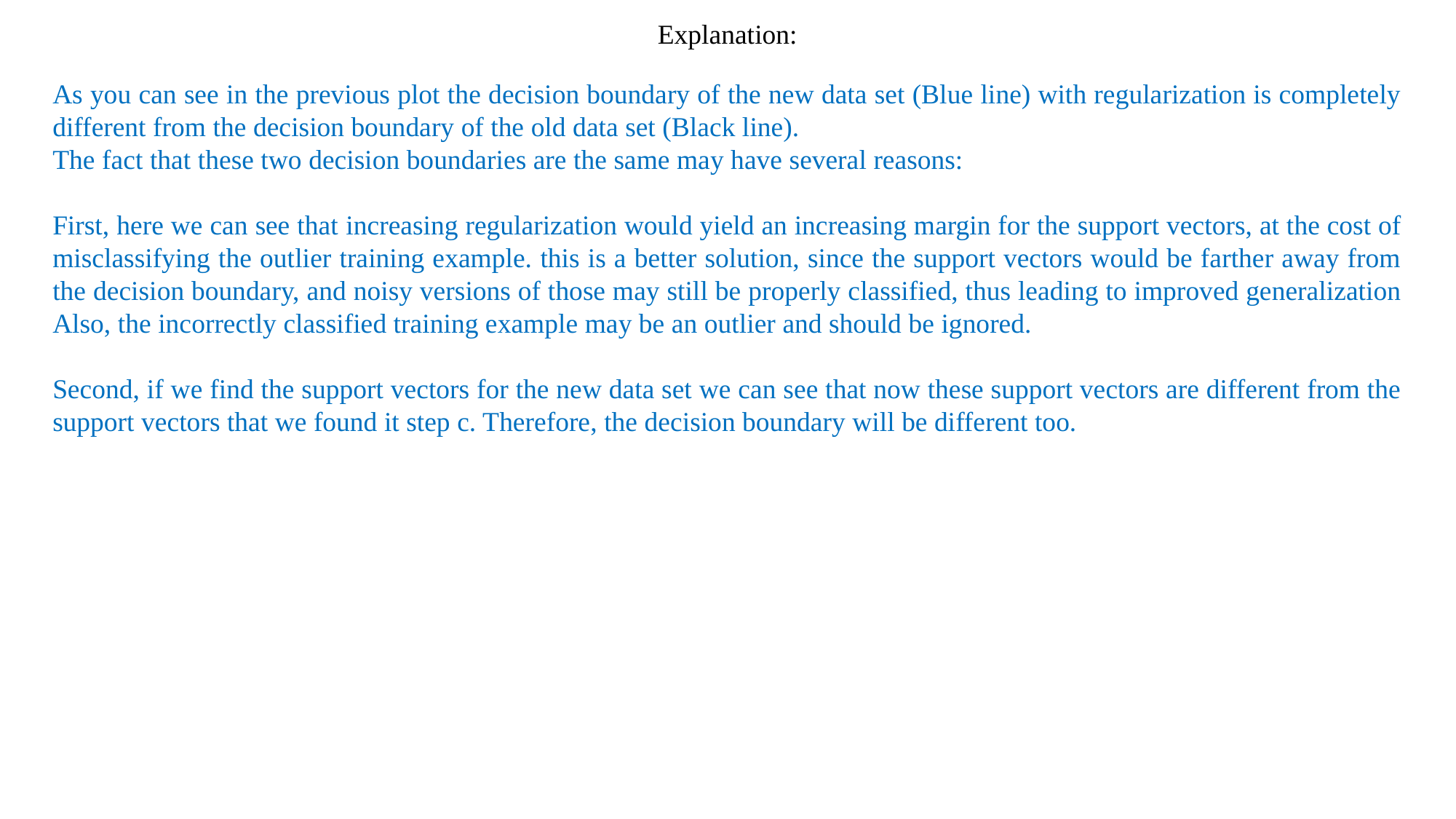

# Explanation:
As you can see in the previous plot the decision boundary of the new data set (Blue line) with regularization is completely different from the decision boundary of the old data set (Black line).
The fact that these two decision boundaries are the same may have several reasons:

First, here we can see that increasing regularization would yield an increasing margin for the support vectors, at the cost of misclassifying the outlier training example. this is a better solution, since the support vectors would be farther away from the decision boundary, and noisy versions of those may still be properly classified, thus leading to improved generalization
Also, the incorrectly classified training example may be an outlier and should be ignored.

Second, if we find the support vectors for the new data set we can see that now these support vectors are different from the support vectors that we found it step c. Therefore, the decision boundary will be different too.